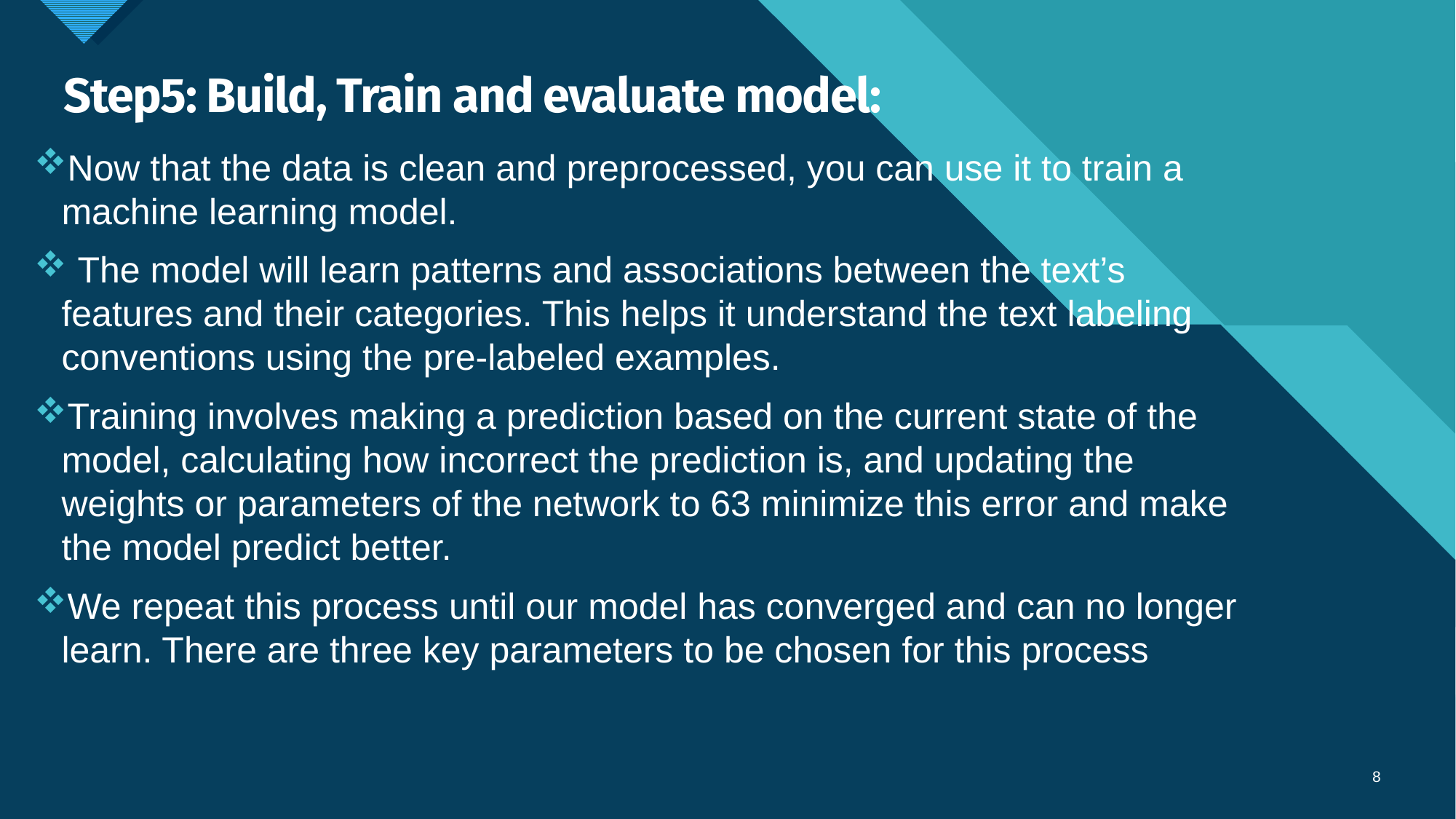

# Step5: Build, Train and evaluate model:
Now that the data is clean and preprocessed, you can use it to train a machine learning model.
 The model will learn patterns and associations between the text’s features and their categories. This helps it understand the text labeling conventions using the pre-labeled examples.
Training involves making a prediction based on the current state of the model, calculating how incorrect the prediction is, and updating the weights or parameters of the network to 63 minimize this error and make the model predict better.
We repeat this process until our model has converged and can no longer learn. There are three key parameters to be chosen for this process
8